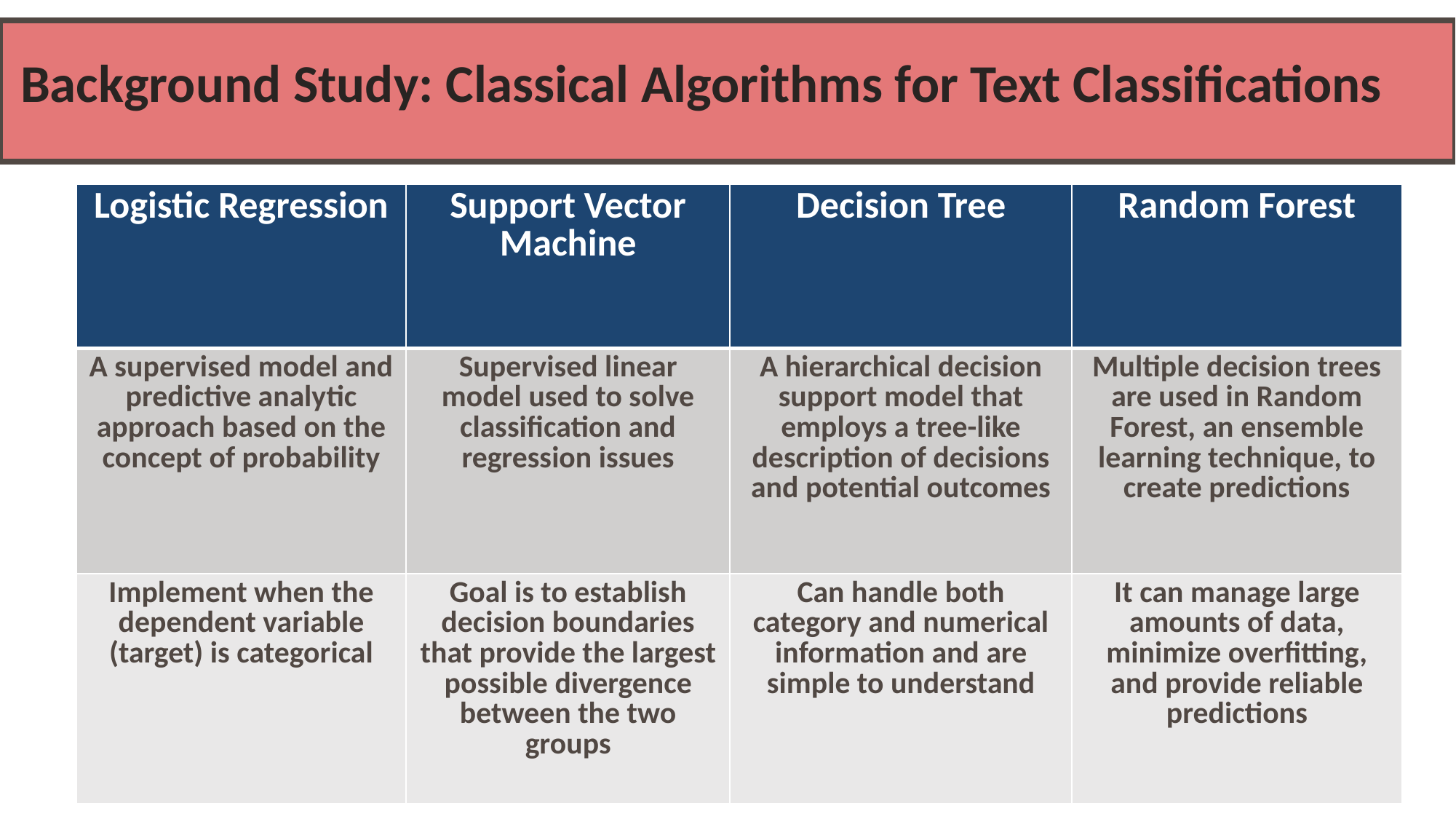

Background Study: Classical Algorithms for Text Classifications
| Logistic Regression | Support Vector Machine | Decision Tree | Random Forest |
| --- | --- | --- | --- |
| A supervised model and predictive analytic approach based on the concept of probability | Supervised linear model used to solve classification and regression issues | A hierarchical decision support model that employs a tree-like description of decisions and potential outcomes | Multiple decision trees are used in Random Forest, an ensemble learning technique, to create predictions |
| Implement when the dependent variable (target) is categorical | Goal is to establish decision boundaries that provide the largest possible divergence between the two groups | Can handle both category and numerical information and are simple to understand | It can manage large amounts of data, minimize overfitting, and provide reliable predictions |